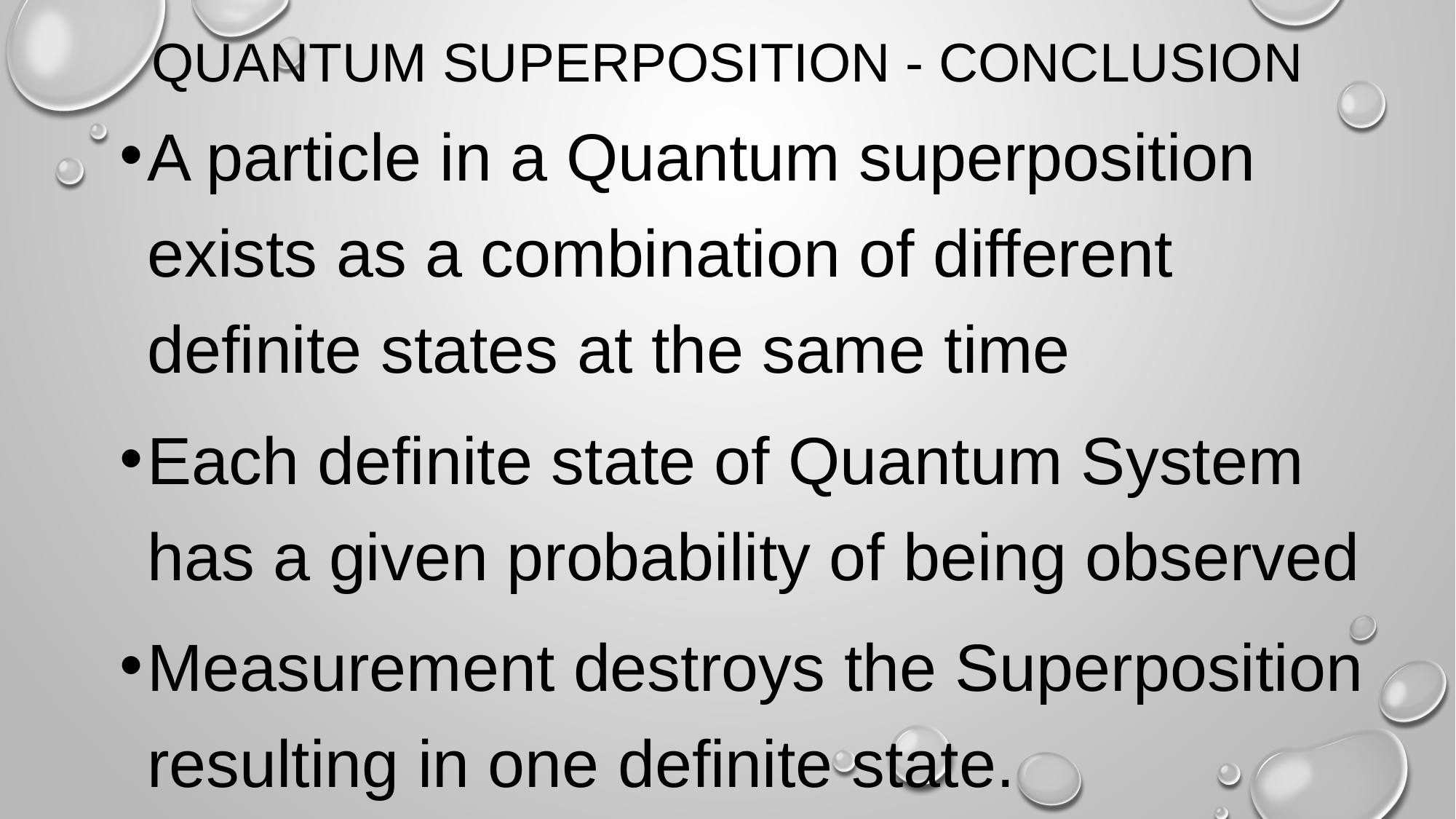

# Quantum superposition - conclusion
A particle in a Quantum superposition exists as a combination of different definite states at the same time
Each definite state of Quantum System has a given probability of being observed
Measurement destroys the Superposition resulting in one definite state.